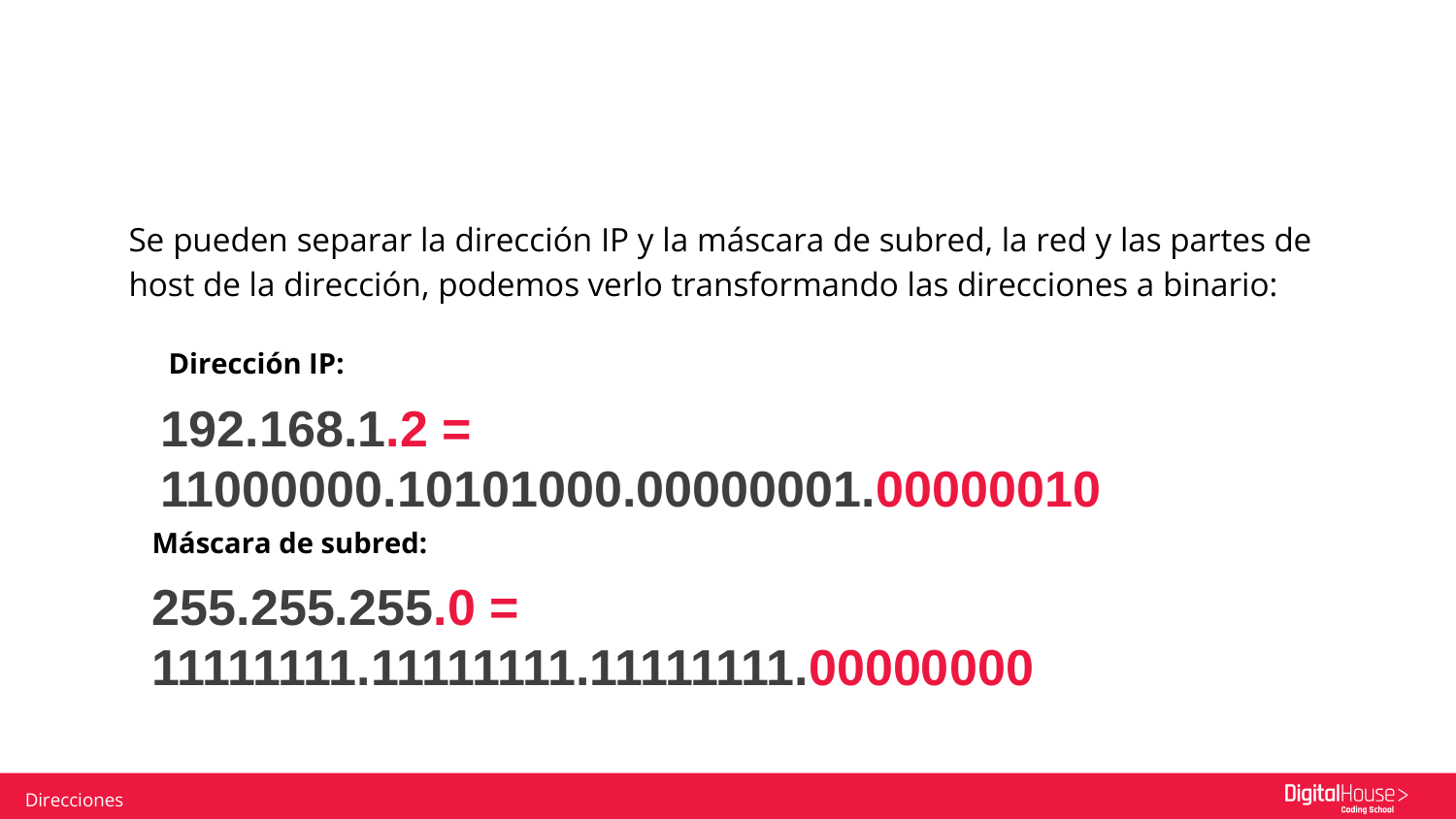

Se pueden separar la dirección IP y la máscara de subred, la red y las partes de host de la dirección, podemos verlo transformando las direcciones a binario:

Dirección IP:
192.168.1.2 = 11000000.10101000.00000001.00000010
Máscara de subred:
255.255.255.0 = 11111111.11111111.11111111.00000000